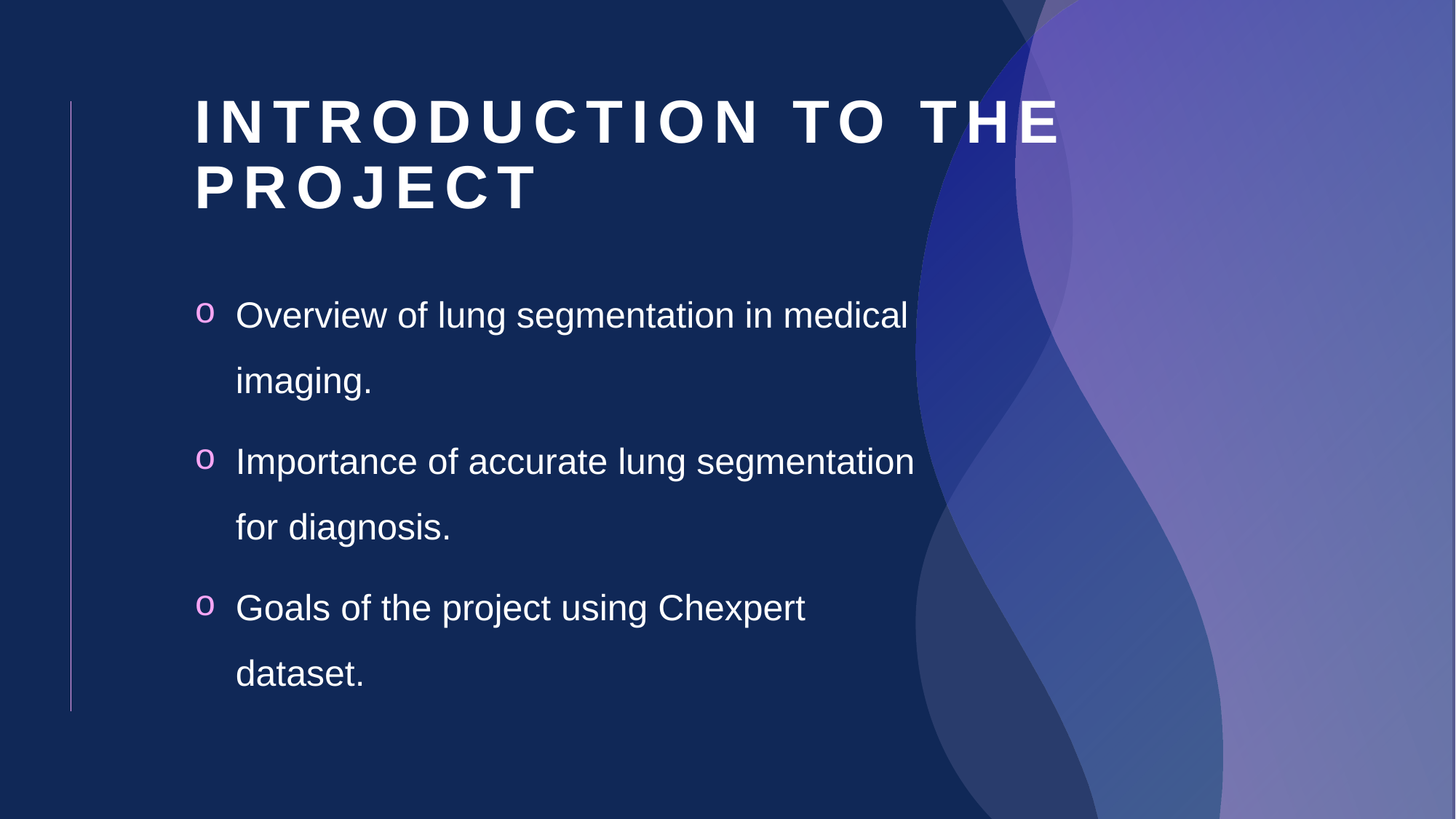

# Introduction to the Project
Overview of lung segmentation in medical imaging.
Importance of accurate lung segmentation for diagnosis.
Goals of the project using Chexpert dataset.